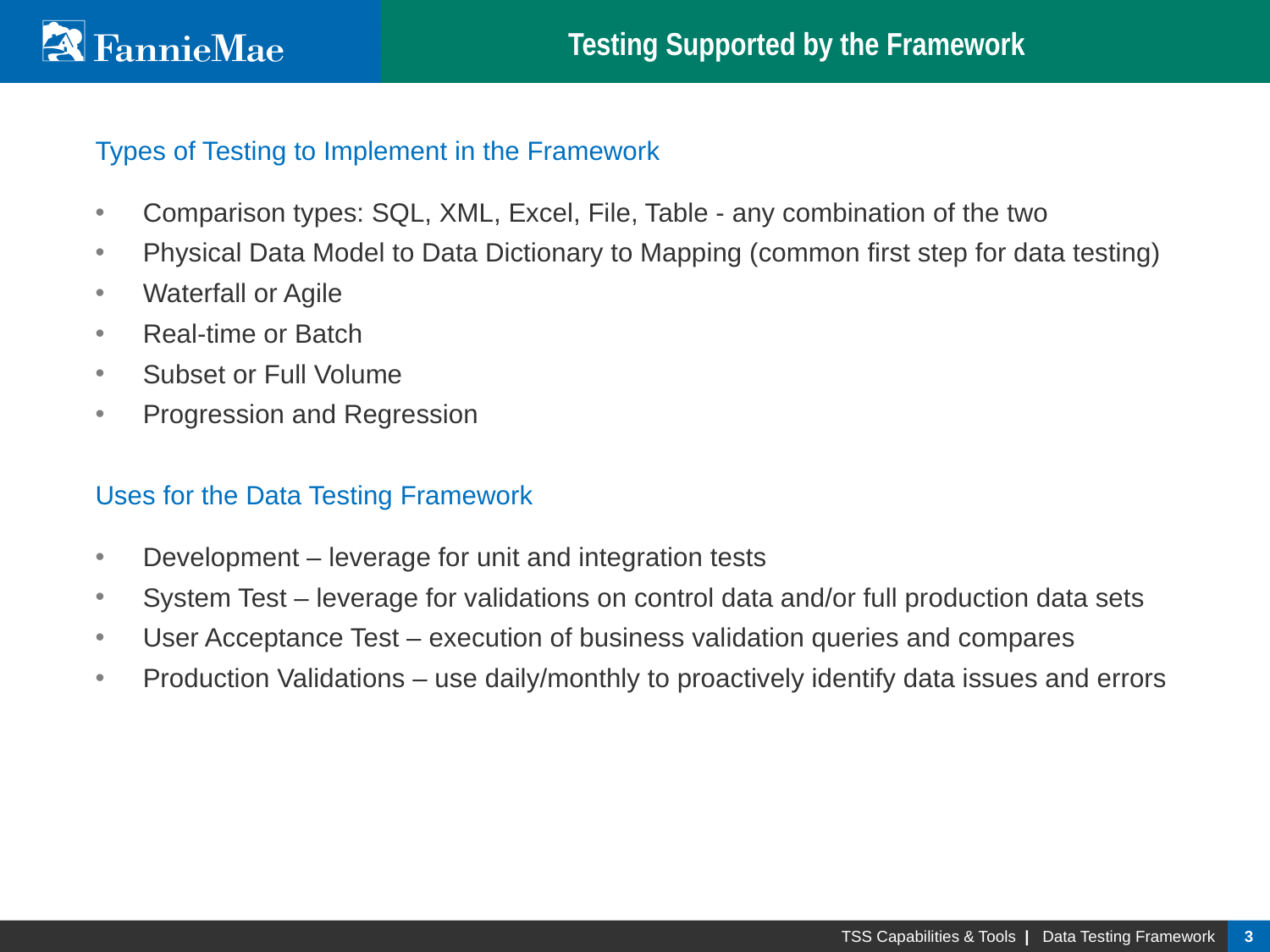

Testing Supported by the Framework
Types of Testing to Implement in the Framework

Comparison types: SQL, XML, Excel, File, Table - any combination of the two
Physical Data Model to Data Dictionary to Mapping (common first step for data testing)
Waterfall or Agile
Real-time or Batch
Subset or Full Volume
Progression and Regression

Uses for the Data Testing Framework

Development – leverage for unit and integration tests
System Test – leverage for validations on control data and/or full production data sets
User Acceptance Test – execution of business validation queries and compares
Production Validations – use daily/monthly to proactively identify data issues and errors